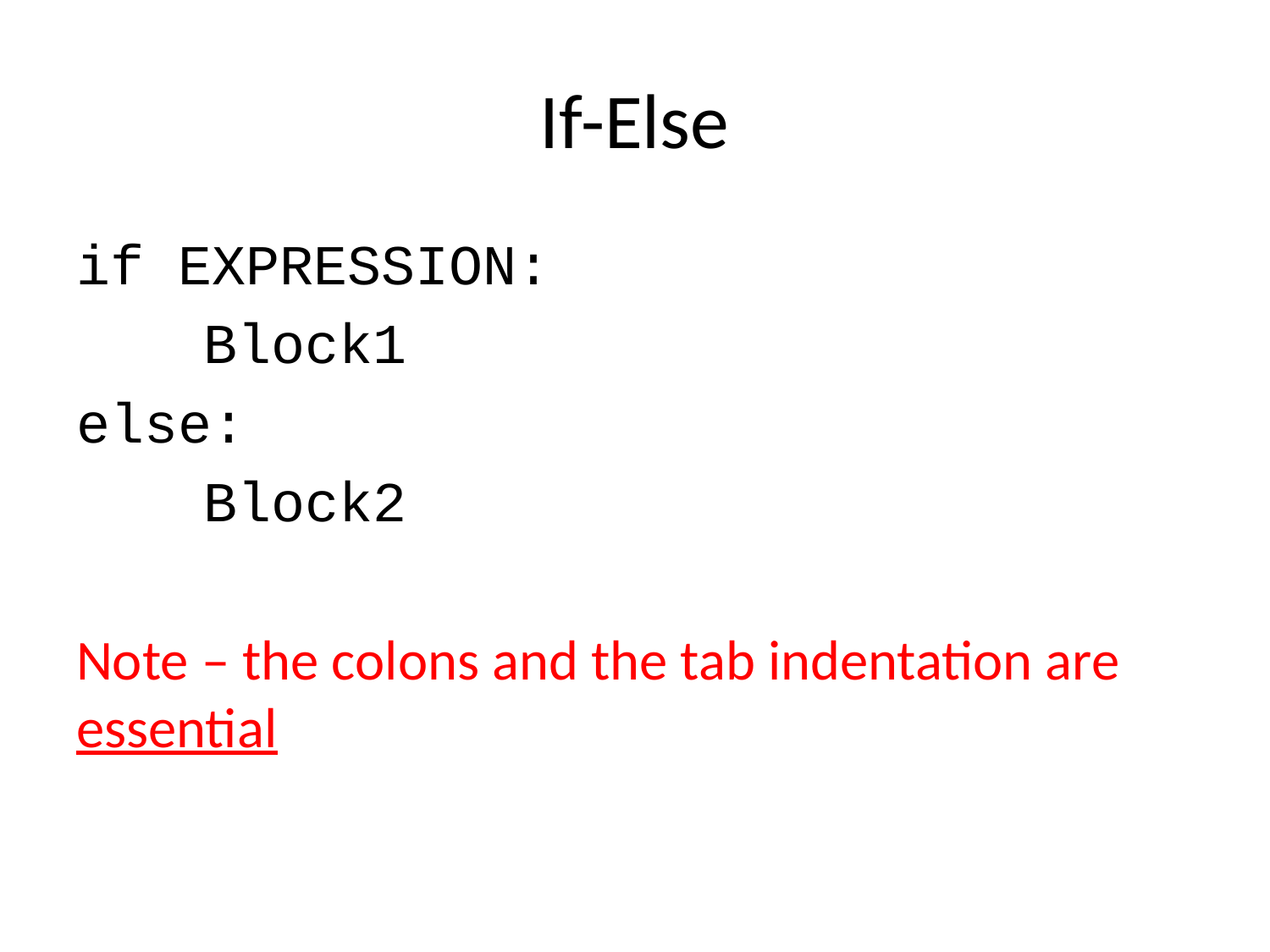

# If-Else
if EXPRESSION:
	Block1
else:
	Block2

Note – the colons and the tab indentation are essential